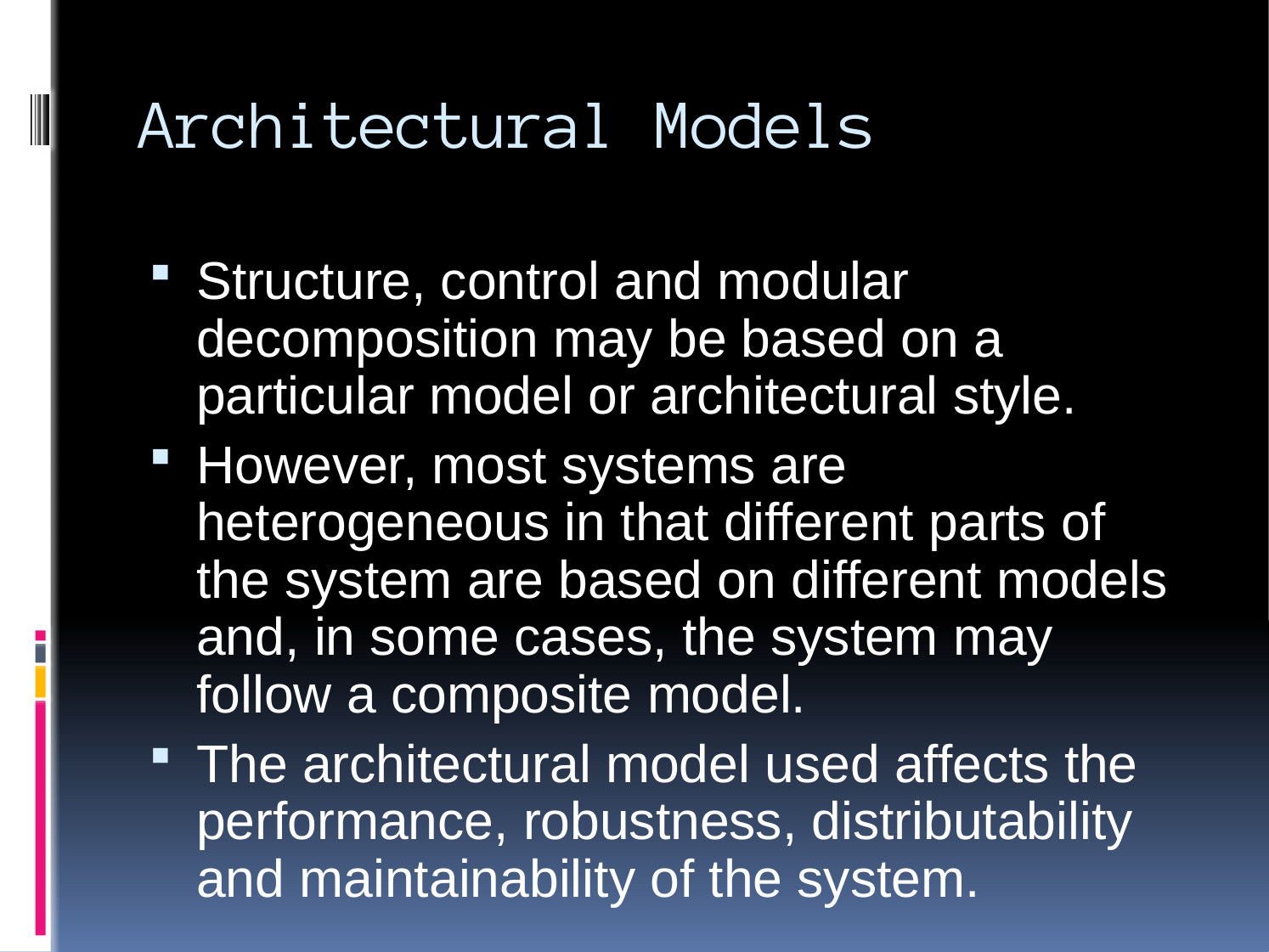

# Architectural Models
Structure, control and modular decomposition may be based on a particular model or architectural style.
However, most systems are heterogeneous in that different parts of the system are based on different models and, in some cases, the system may follow a composite model.
The architectural model used affects the performance, robustness, distributability and maintainability of the system.